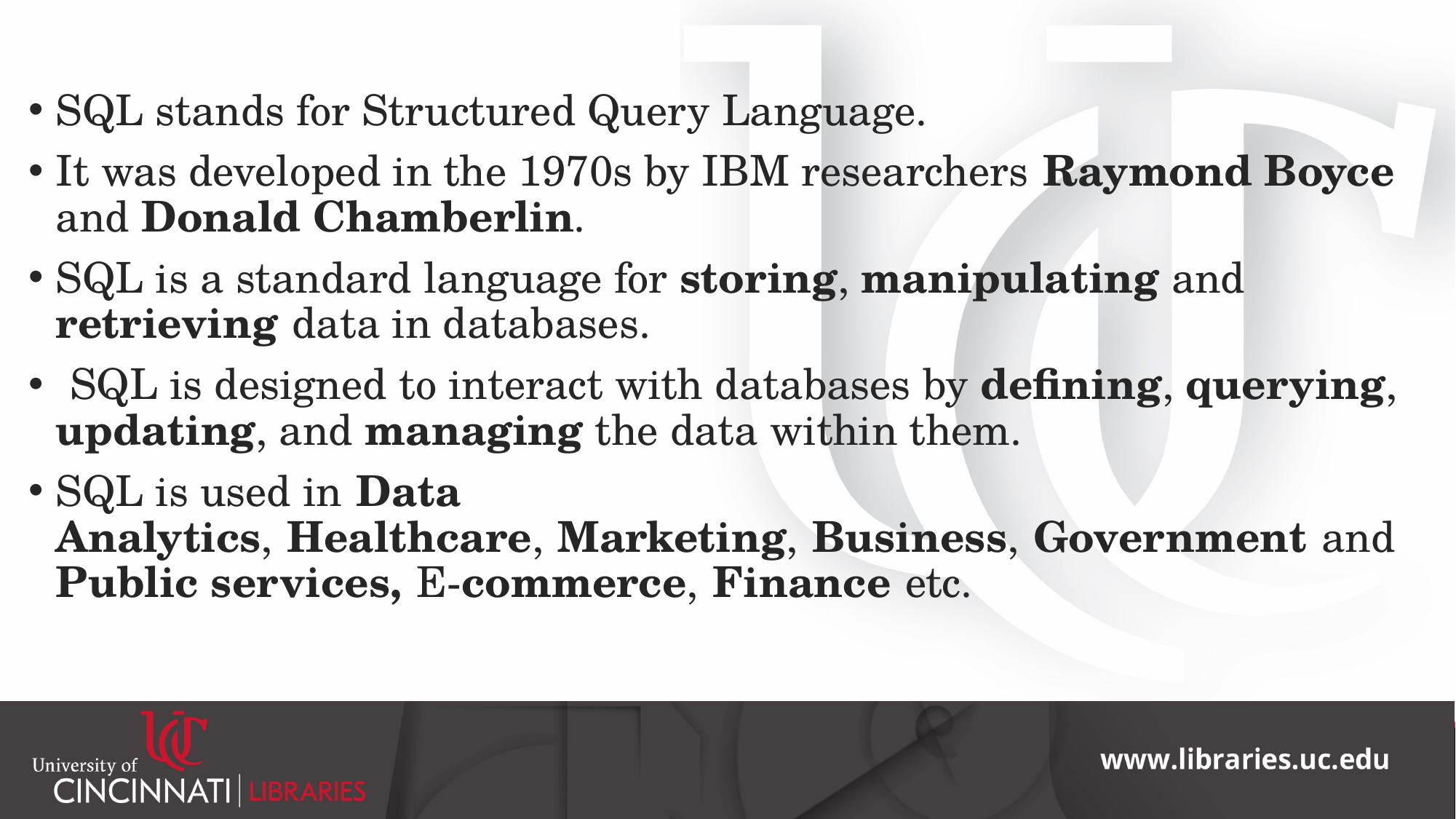

SQL stands for Structured Query Language.
It was developed in the 1970s by IBM researchers Raymond Boyce and Donald Chamberlin.
SQL is a standard language for storing, manipulating and retrieving data in databases.
 SQL is designed to interact with databases by defining, querying, updating, and managing the data within them.
SQL is used in Data Analytics, Healthcare, Marketing, Business, Government and Public services, E-commerce, Finance etc.